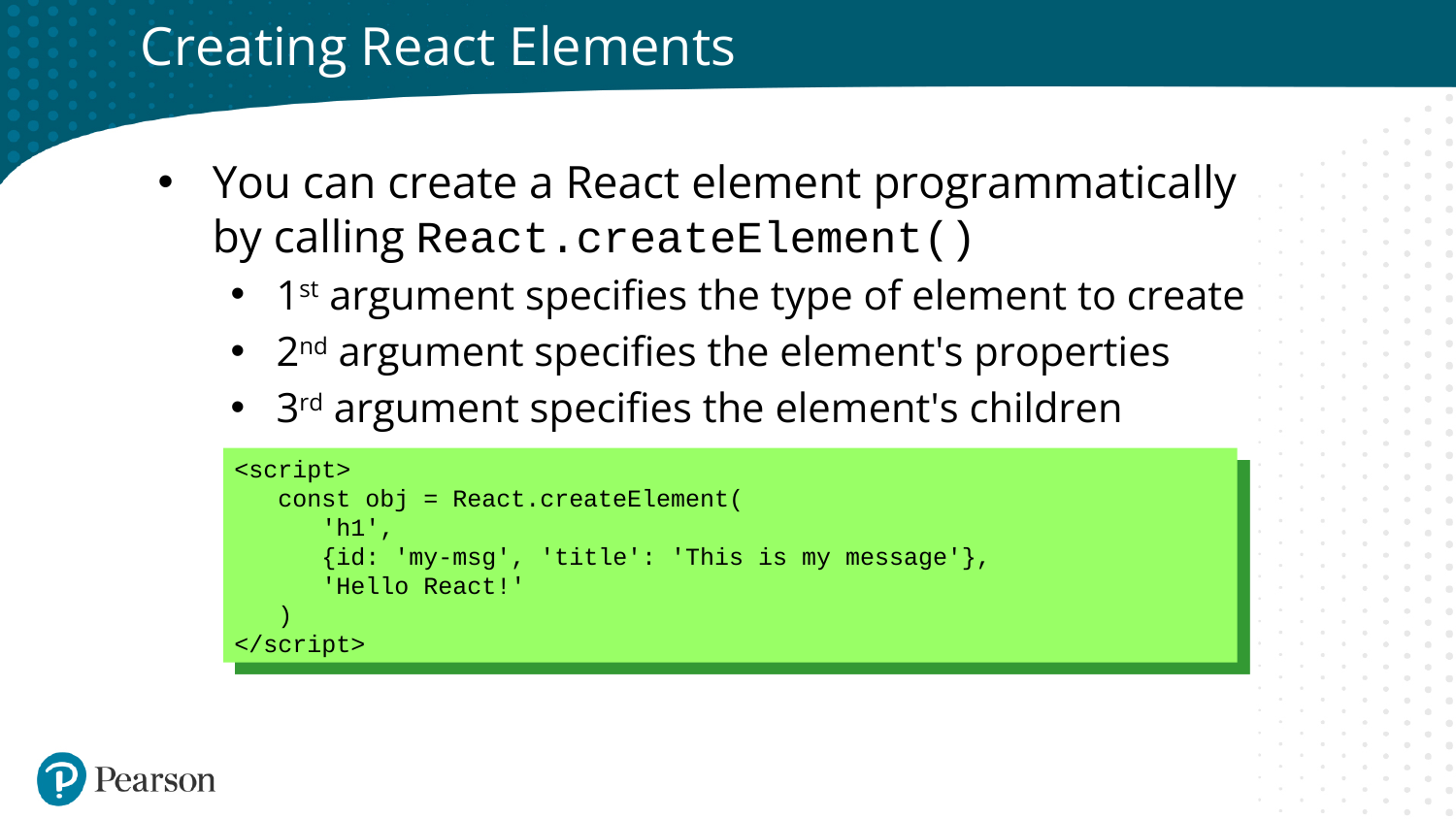

# Creating React Elements
You can create a React element programmatically by calling React.createElement()
1st argument specifies the type of element to create
2nd argument specifies the element's properties
3rd argument specifies the element's children

<script>
   const obj = React.createElement(
      'h1',
      {id: 'my-msg', 'title': 'This is my message'},
      'Hello React!'
   )
</script>